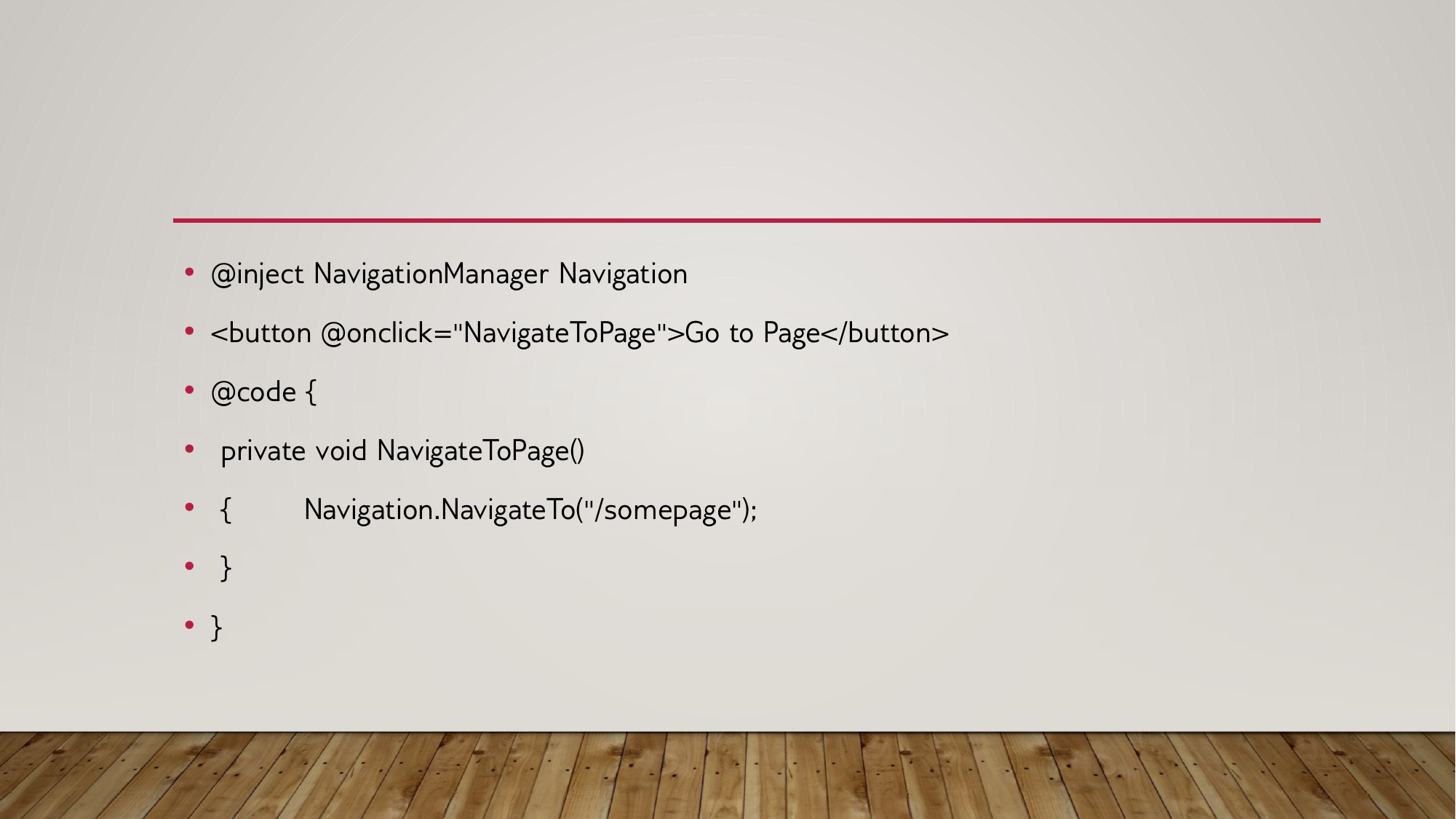

#
@inject NavigationManager Navigation
<button @onclick="NavigateToPage">Go to Page</button>
@code {
 private void NavigateToPage()
 {        Navigation.NavigateTo("/somepage");
 }
}